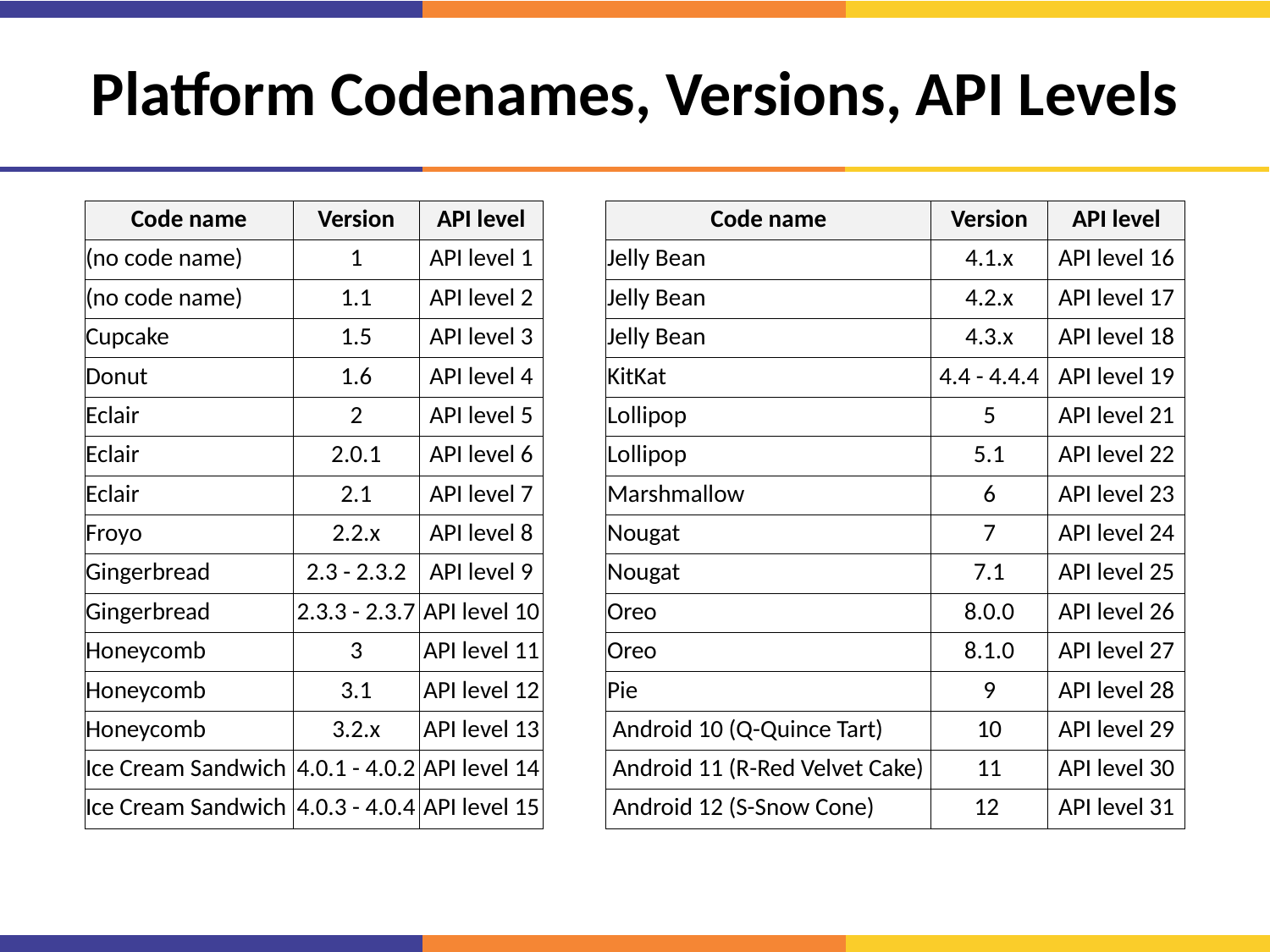

# Platform Codenames, Versions, API Levels
| Code name | Version | API level |  | Code name | Version | API level |
| --- | --- | --- | --- | --- | --- | --- |
| (no code name) | 1 | API level 1 |  | Jelly Bean | 4.1.x | API level 16 |
| (no code name) | 1.1 | API level 2 |  | Jelly Bean | 4.2.x | API level 17 |
| Cupcake | 1.5 | API level 3 |  | Jelly Bean | 4.3.x | API level 18 |
| Donut | 1.6 | API level 4 |  | KitKat | 4.4 - 4.4.4 | API level 19 |
| Eclair | 2 | API level 5 |  | Lollipop | 5 | API level 21 |
| Eclair | 2.0.1 | API level 6 |  | Lollipop | 5.1 | API level 22 |
| Eclair | 2.1 | API level 7 |  | Marshmallow | 6 | API level 23 |
| Froyo | 2.2.x | API level 8 |  | Nougat | 7 | API level 24 |
| Gingerbread | 2.3 - 2.3.2 | API level 9 |  | Nougat | 7.1 | API level 25 |
| Gingerbread | 2.3.3 - 2.3.7 | API level 10 |  | Oreo | 8.0.0 | API level 26 |
| Honeycomb | 3 | API level 11 |  | Oreo | 8.1.0 | API level 27 |
| Honeycomb | 3.1 | API level 12 |  | Pie | 9 | API level 28 |
| Honeycomb | 3.2.x | API level 13 |  | Android 10 (Q-Quince Tart) | 10 | API level 29 |
| Ice Cream Sandwich | 4.0.1 - 4.0.2 | API level 14 |  | Android 11 (R-Red Velvet Cake) | 11 | API level 30 |
| Ice Cream Sandwich | 4.0.3 - 4.0.4 | API level 15 |  | Android 12 (S-Snow Cone) | 12 | API level 31 |